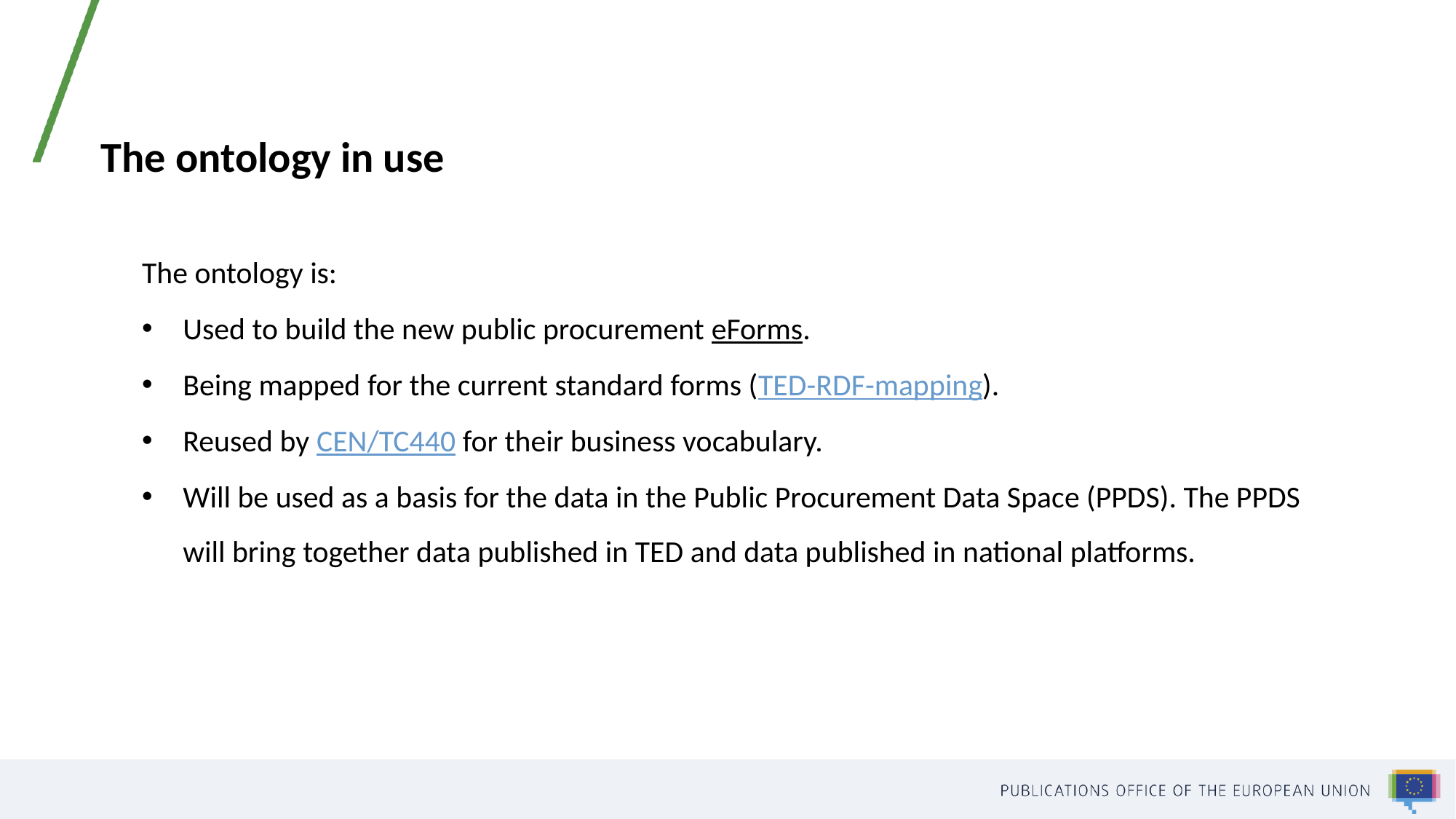

The ontology in use
The ontology is:
Used to build the new public procurement eForms.
Being mapped for the current standard forms (TED-RDF-mapping).
Reused by CEN/TC440 for their business vocabulary.
Will be used as a basis for the data in the Public Procurement Data Space (PPDS). The PPDS will bring together data published in TED and data published in national platforms.